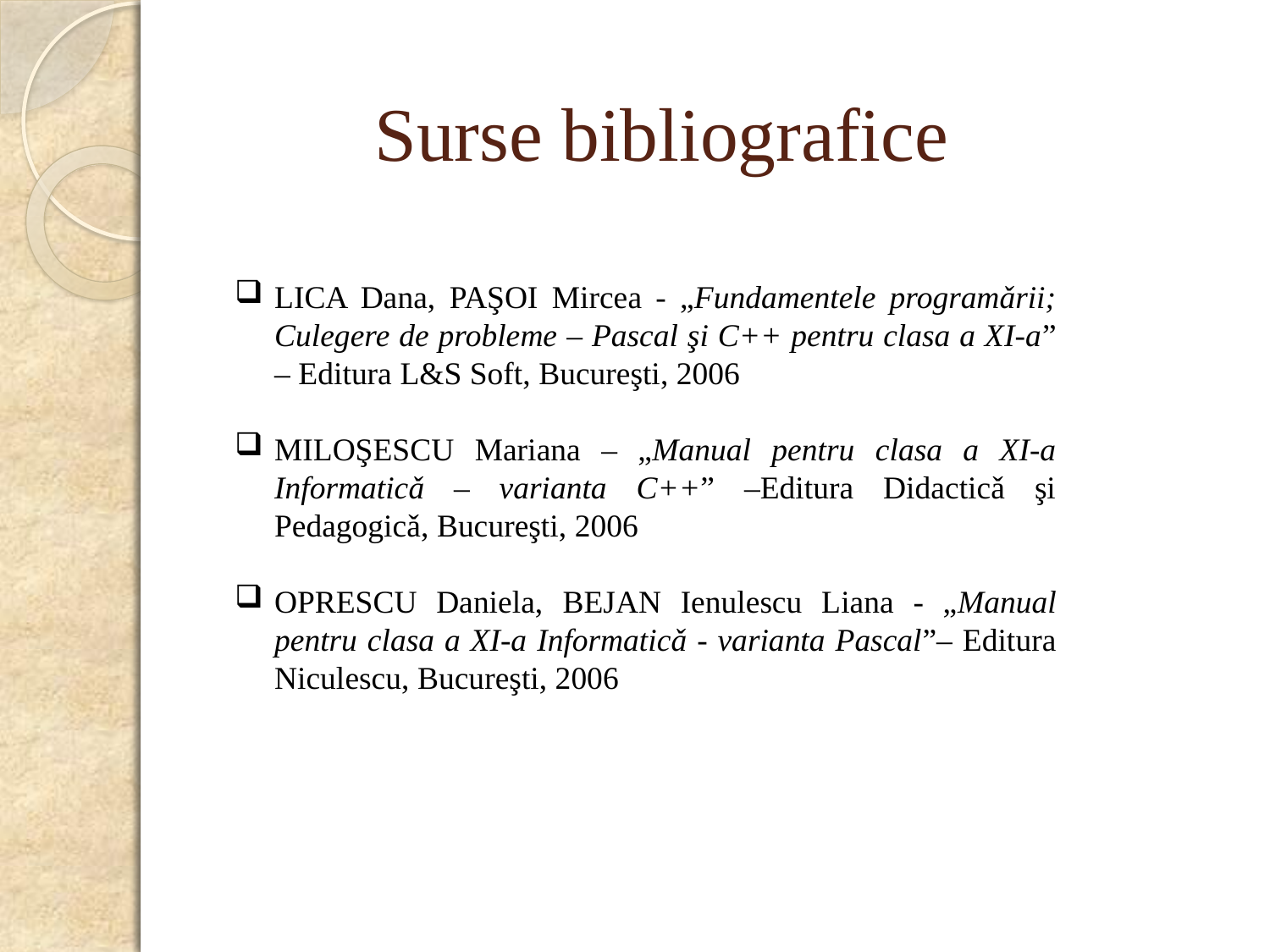

Surse bibliografice

Lica Dana, Paşoi Mircea - „Fundamentele programǎrii; Culegere de probleme – Pascal şi C++ pentru clasa a XI-a” – Editura L&S Soft, Bucureşti, 2006

Miloşescu Mariana – „Manual pentru clasa a XI-a Informaticǎ – varianta C++” –Editura Didacticǎ şi Pedagogicǎ, Bucureşti, 2006

OPRESCU Daniela, Bejan Ienulescu Liana - „Manual pentru clasa a XI-a Informaticǎ - varianta Pascal”– Editura Niculescu, Bucureşti, 2006